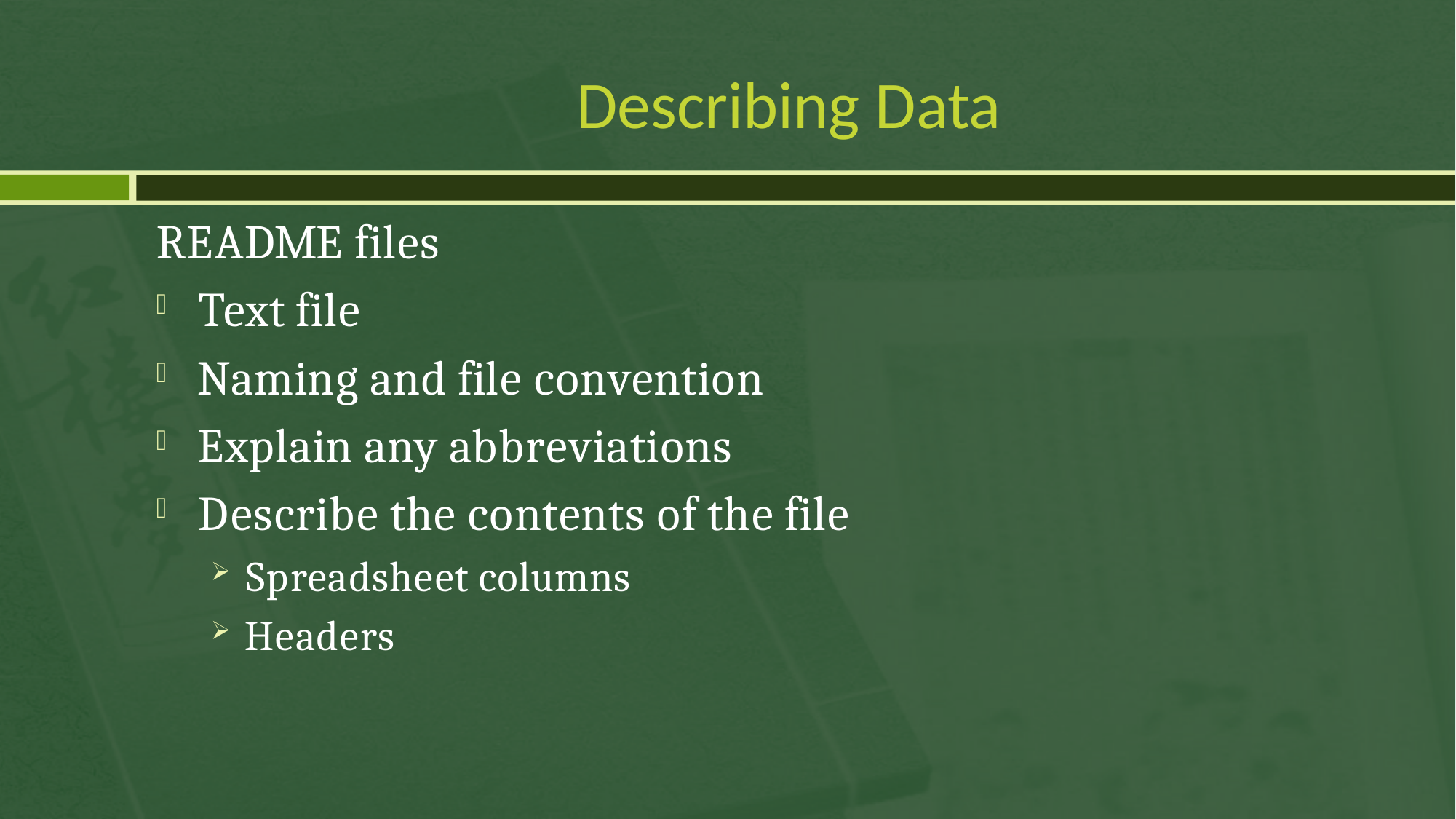

# Describing Data
README files
Text file
Naming and file convention
Explain any abbreviations
Describe the contents of the file
Spreadsheet columns
Headers